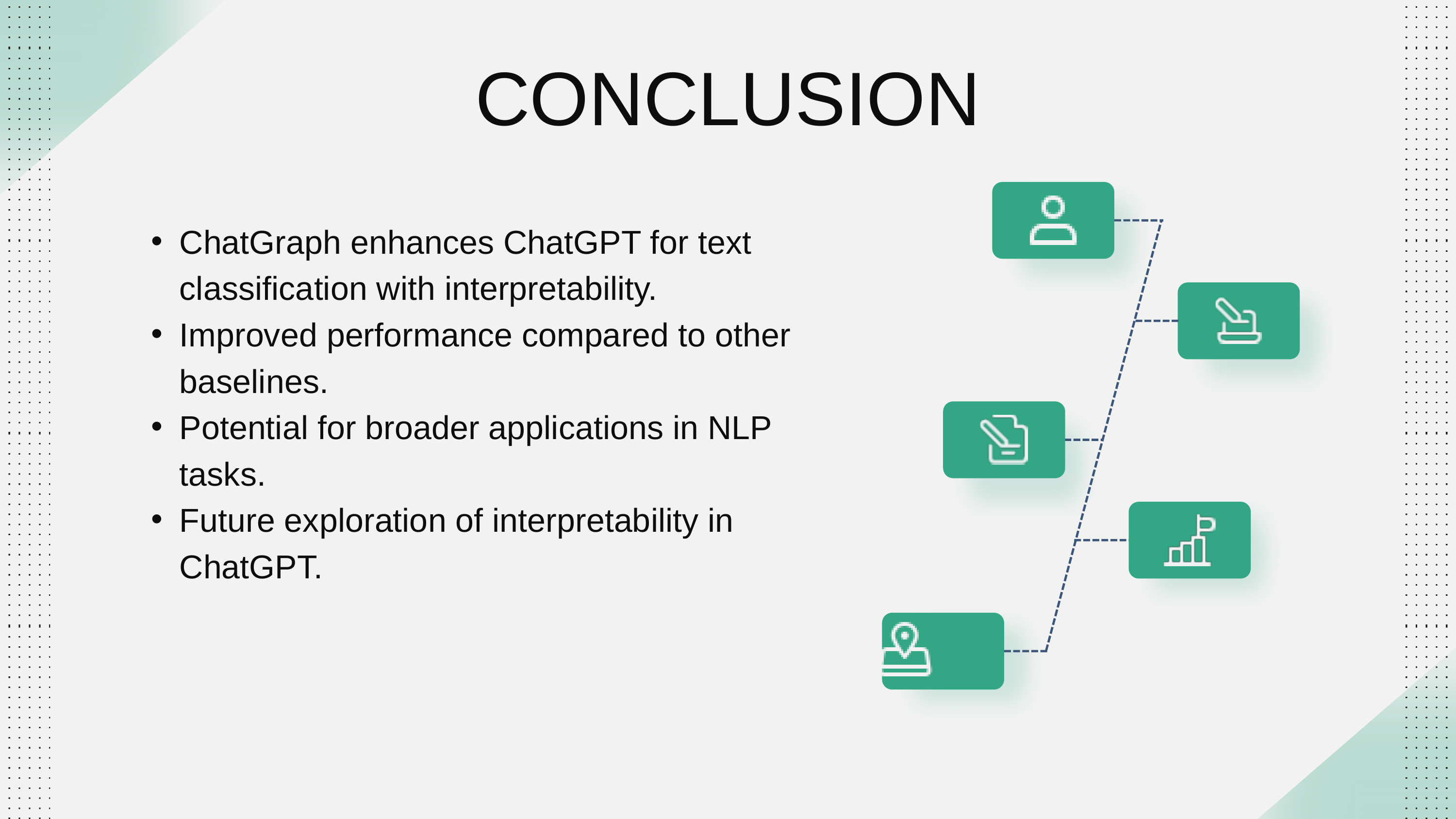

CONCLUSION

ChatGraph enhances ChatGPT for text classification with interpretability.
Improved performance compared to other baselines.
Potential for broader applications in NLP tasks.
Future exploration of interpretability in ChatGPT.